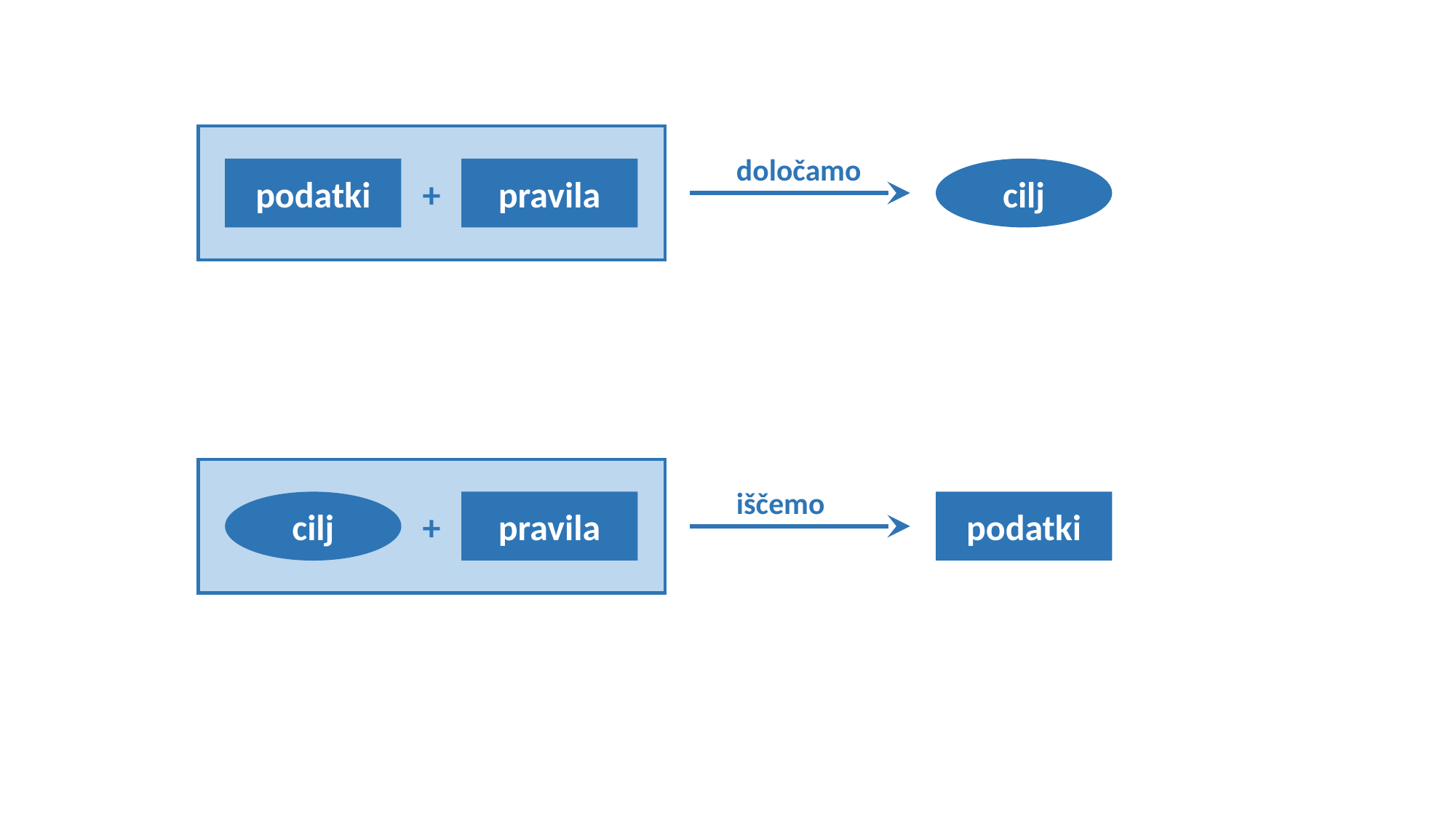

+
določamo
podatki
pravila
cilj
+
iščemo
cilj
pravila
podatki